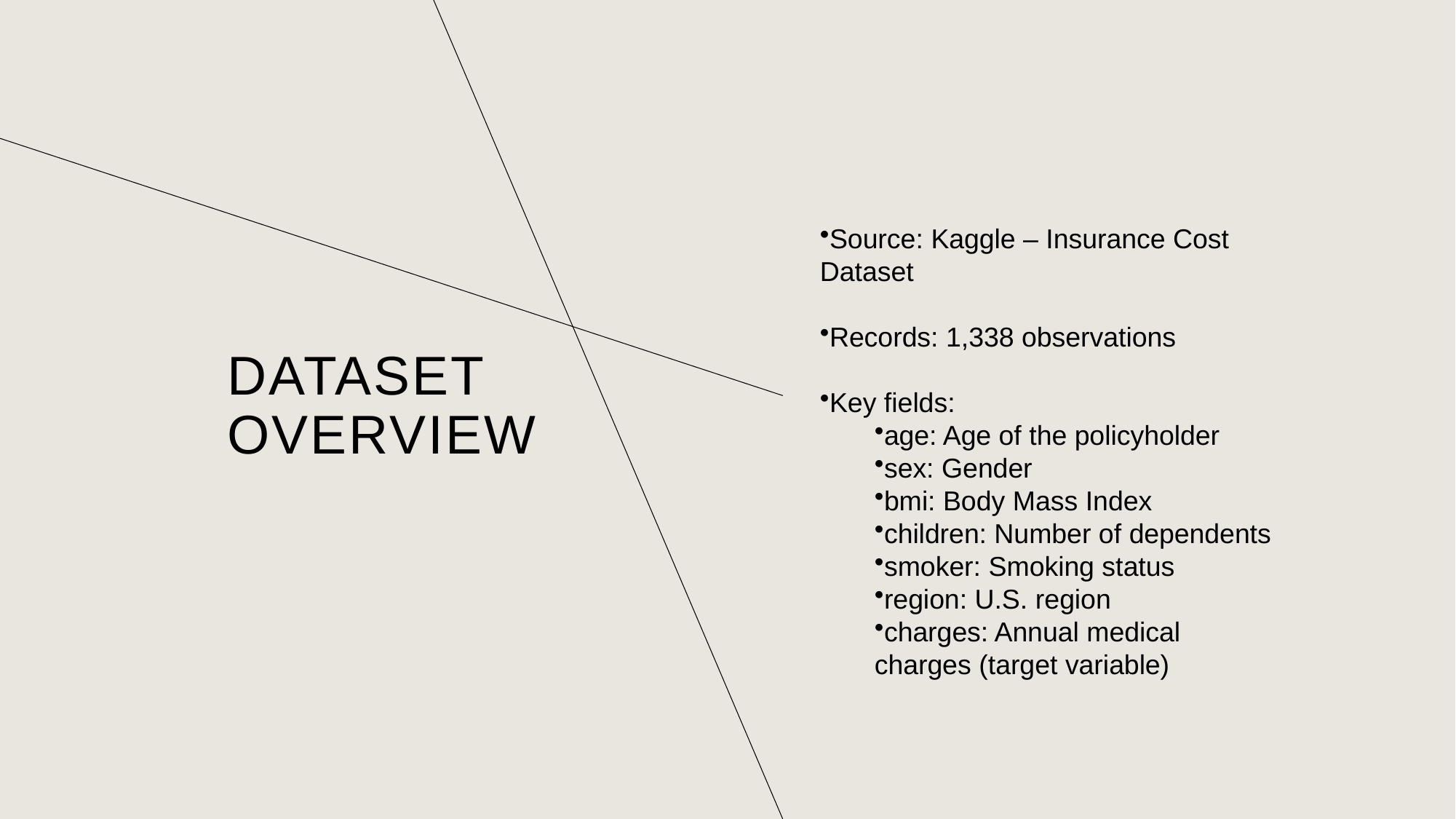

Source: Kaggle – Insurance Cost Dataset

Records: 1,338 observations

Key fields:
age: Age of the policyholder
sex: Gender
bmi: Body Mass Index
children: Number of dependents
smoker: Smoking status
region: U.S. region
charges: Annual medical charges (target variable)
# Dataset Overview